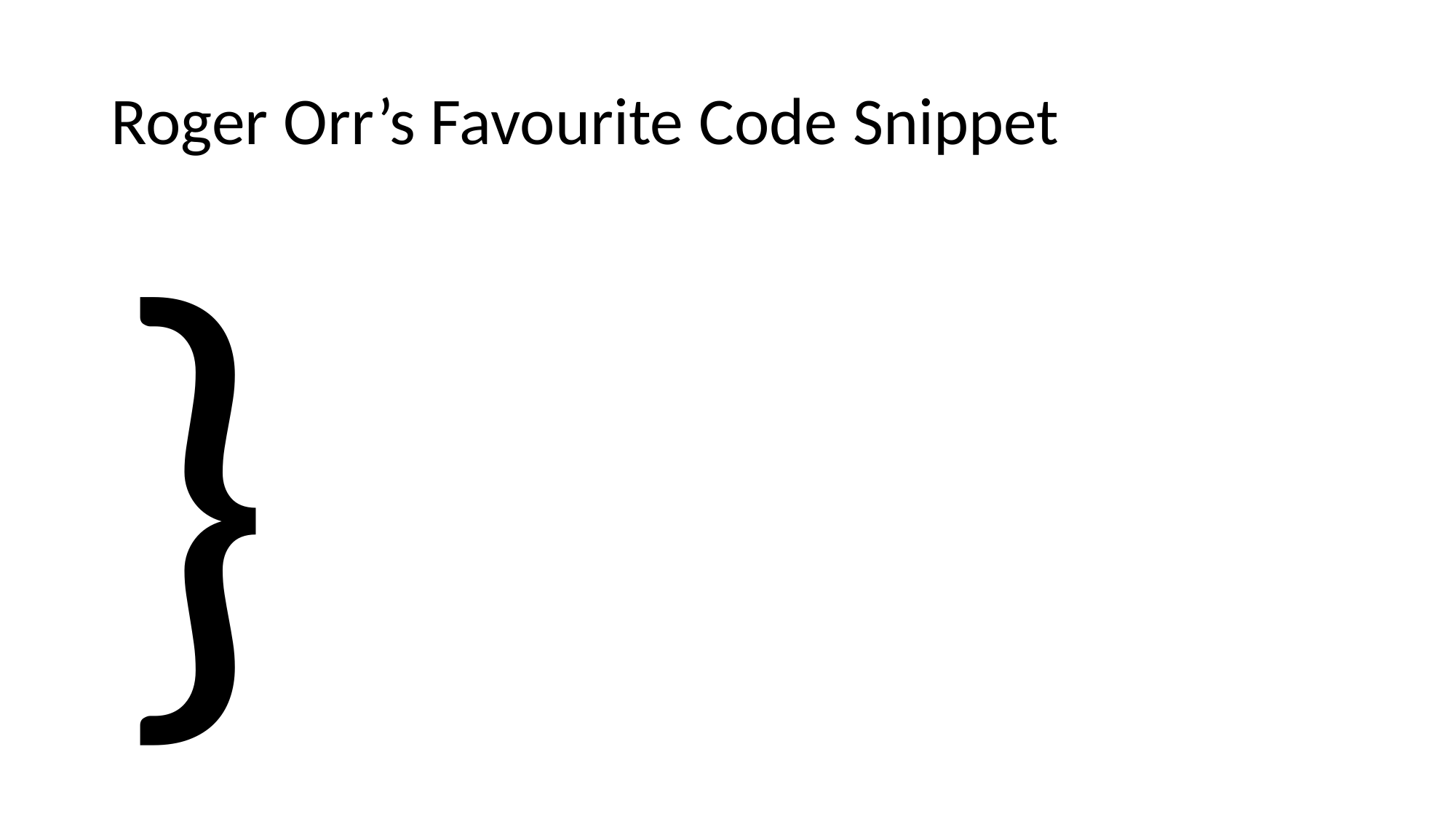

# Roger Orr’s Favourite Code Snippet
}